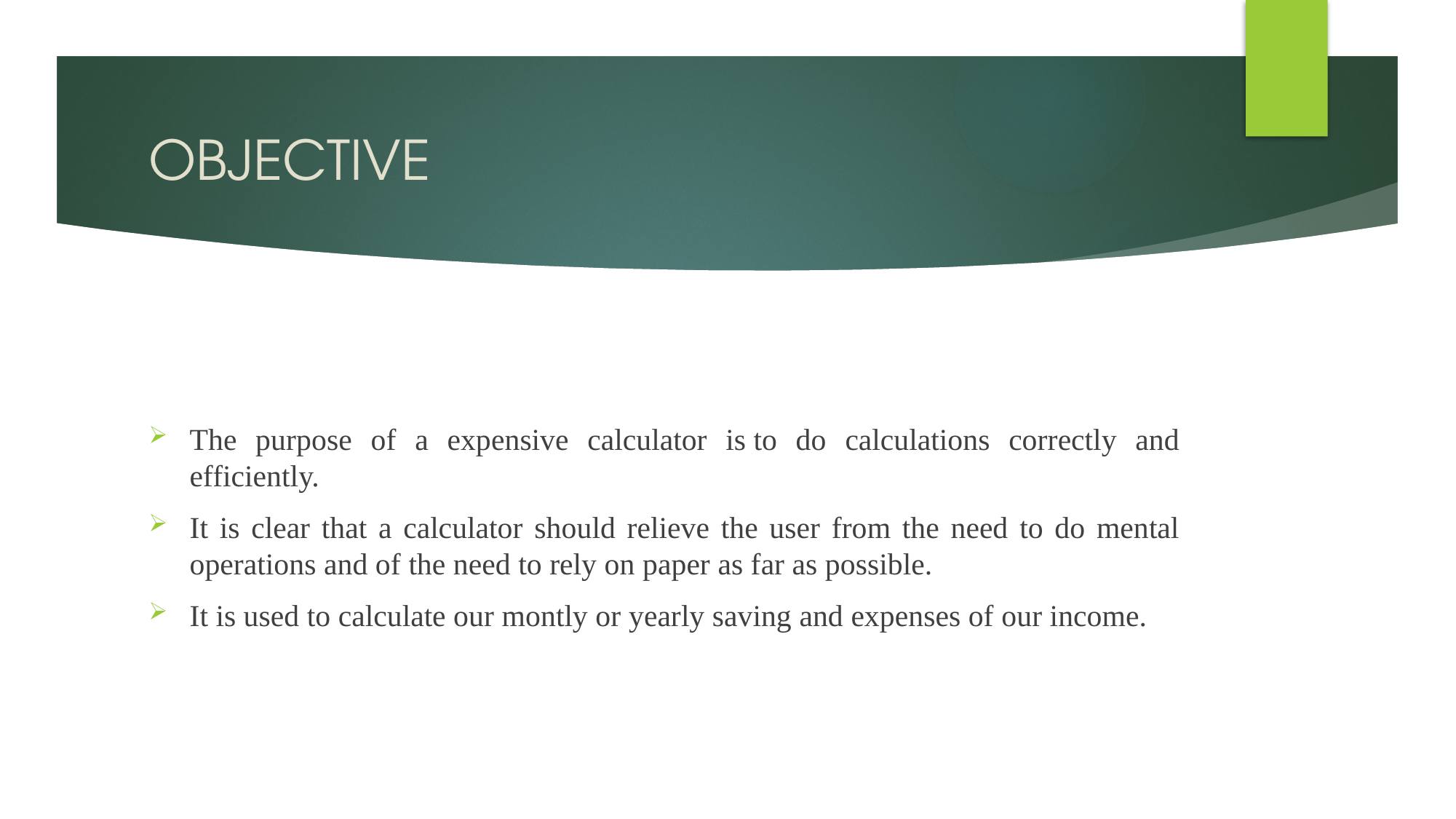

# OBJECTIVE

The purpose of a expensive calculator is to do calculations correctly and efficiently.
It is clear that a calculator should relieve the user from the need to do mental operations and of the need to rely on paper as far as possible.
It is used to calculate our montly or yearly saving and expenses of our income.